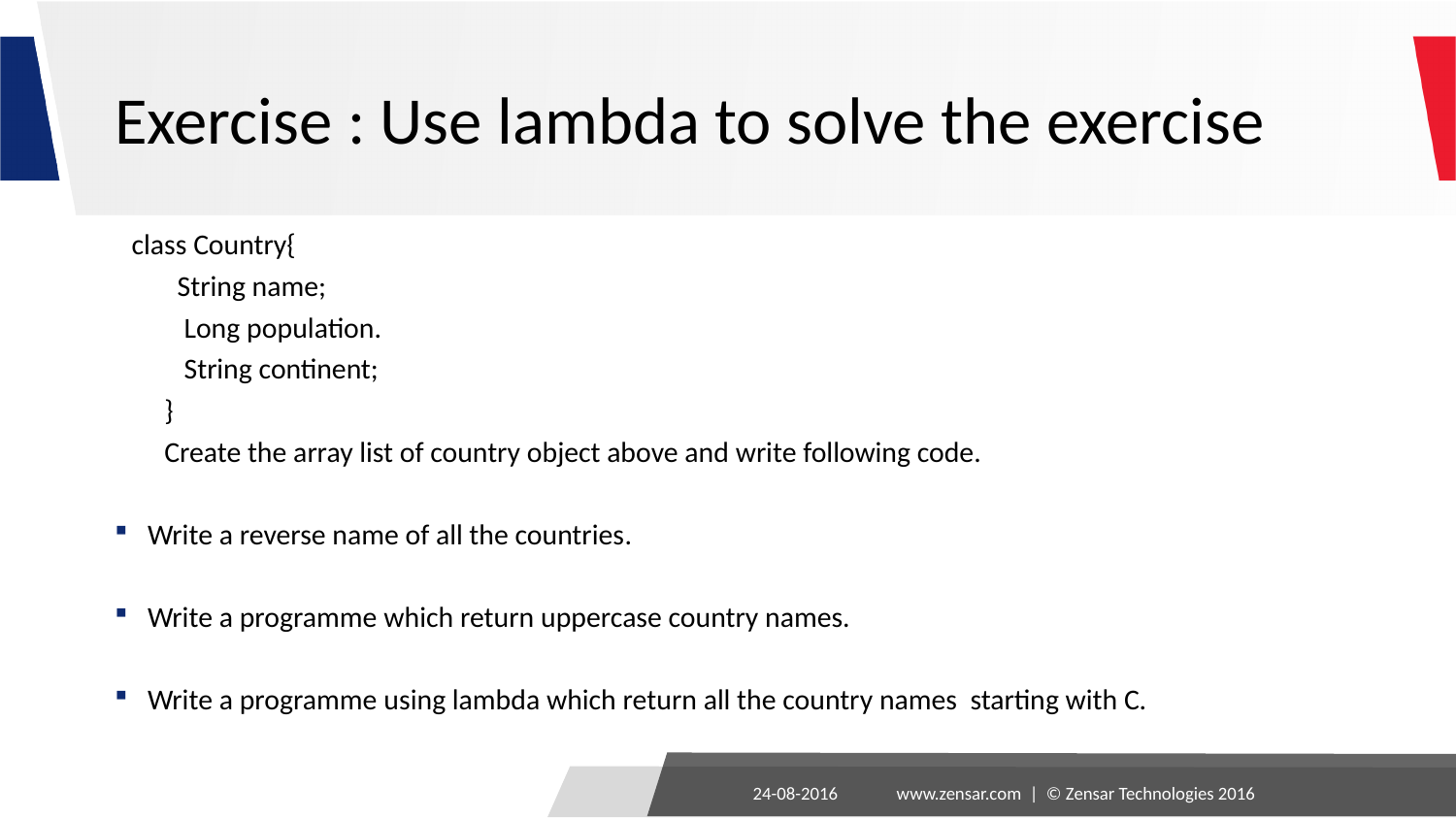

# Exercise : Use lambda to solve the exercise
class Country{
       String name;
        Long population.
        String continent;
     }
     Create the array list of country object above and write following code.

 Write a reverse name of all the countries.

 Write a programme which return uppercase country names.

 Write a programme using lambda which return all the country names  starting with C.

24-08-2016
www.zensar.com  |  © Zensar Technologies 2016